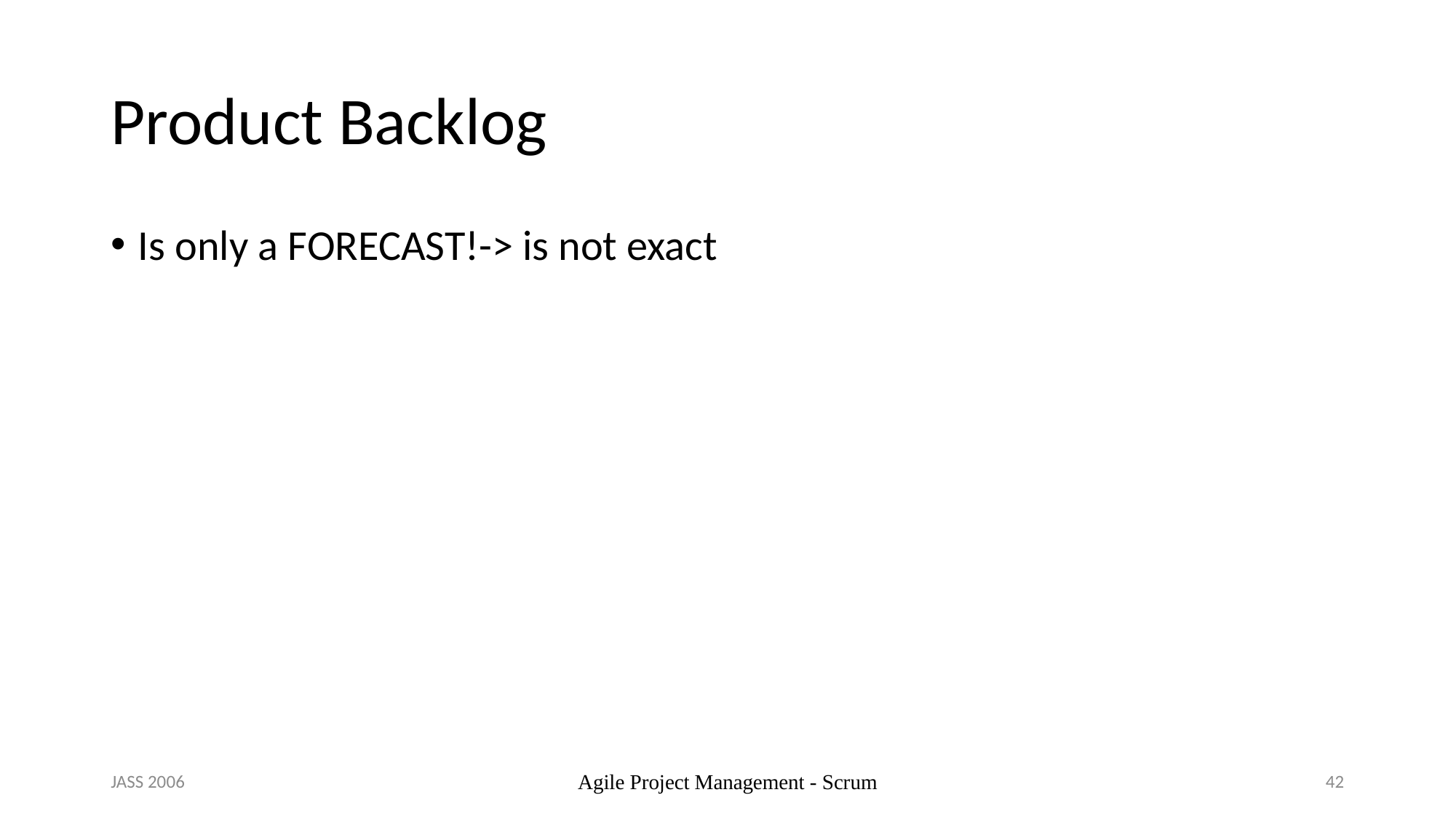

# Product Backlog
Is only a FORECAST!-> is not exact
JASS 2006
Agile Project Management - Scrum
42